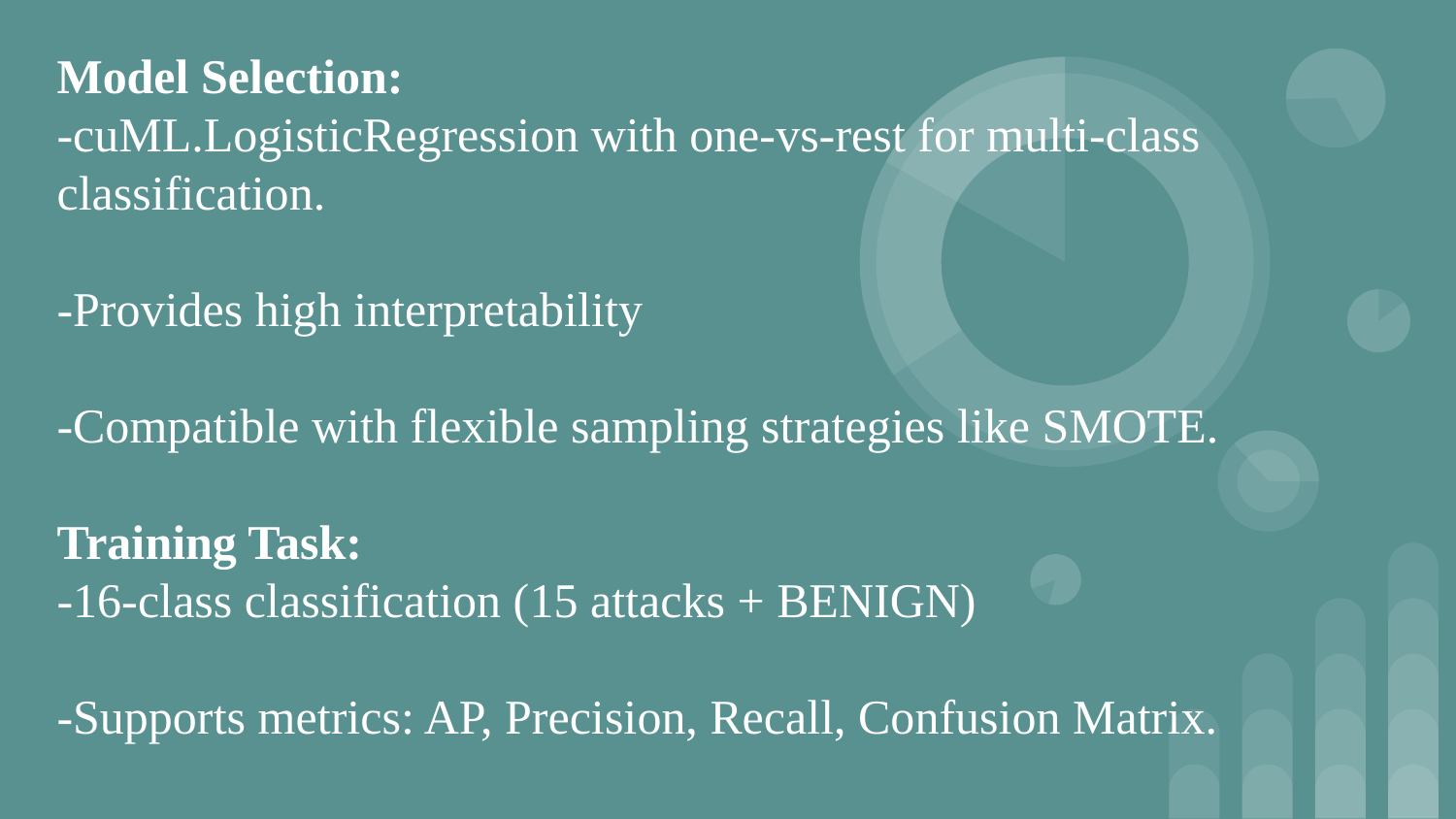

Model Selection:
-cuML.LogisticRegression with one-vs-rest for multi-class classification.

-Provides high interpretability

-Compatible with flexible sampling strategies like SMOTE.

Training Task:
-16-class classification (15 attacks + BENIGN)

-Supports metrics: AP, Precision, Recall, Confusion Matrix.